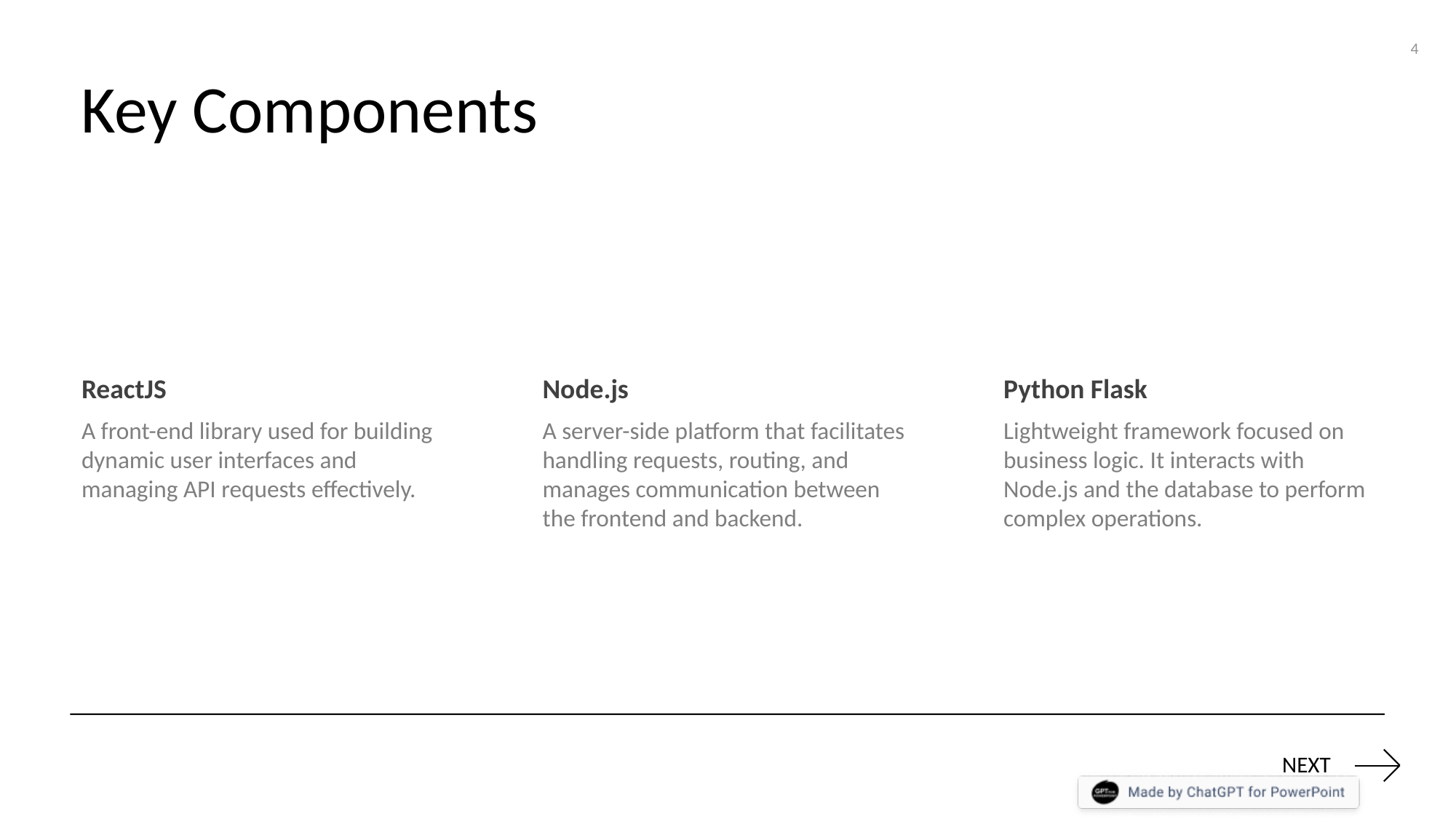

4
# Key Components
ReactJS
Node.js
Python Flask
A front-end library used for building dynamic user interfaces and managing API requests effectively.
A server-side platform that facilitates handling requests, routing, and manages communication between the frontend and backend.
Lightweight framework focused on business logic. It interacts with Node.js and the database to perform complex operations.